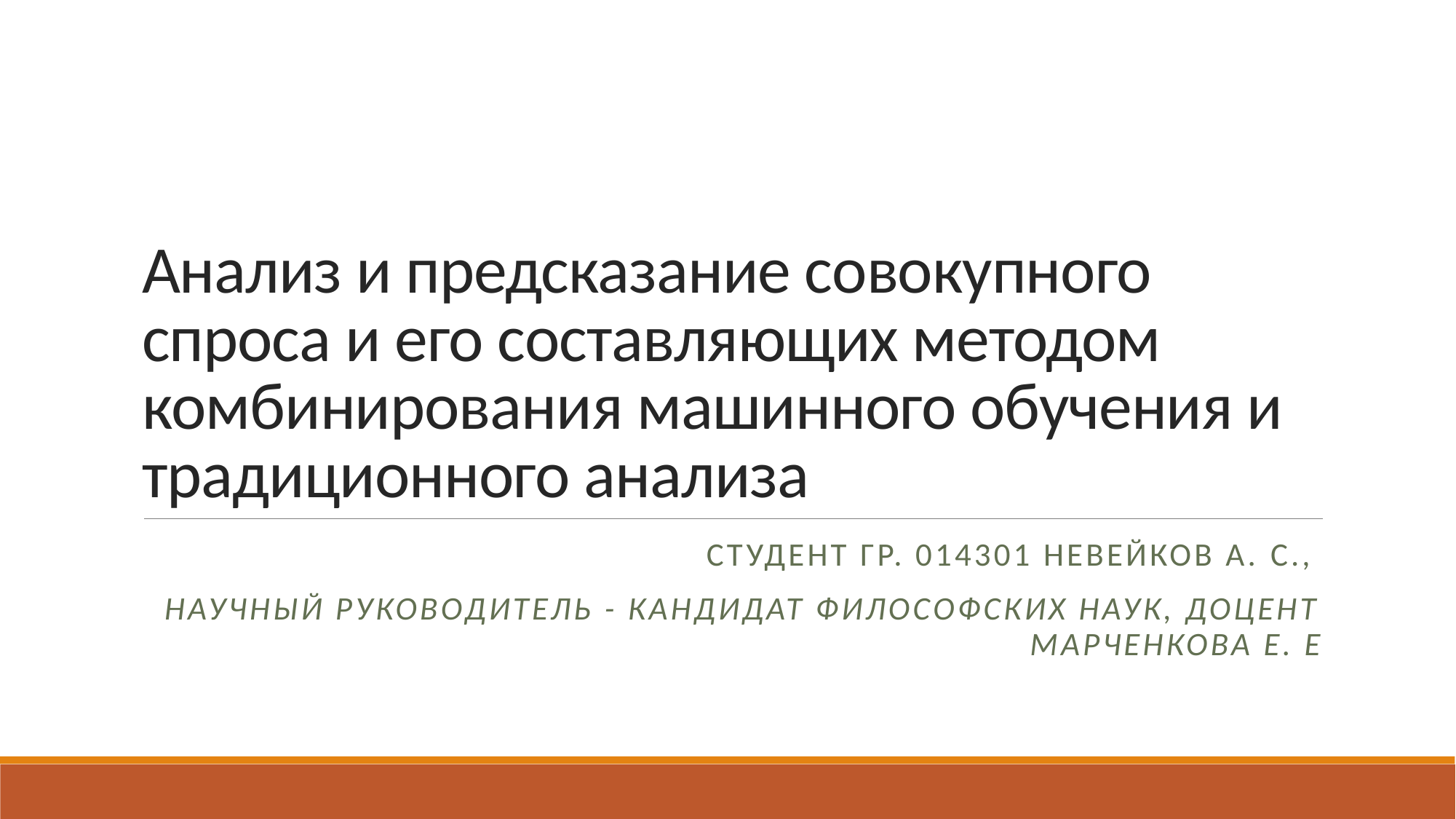

# Анализ и предсказание совокупного спроса и его составляющих методом комбинирования машинного обучения и традиционного анализа
студент гр. 014301 Невейков А. С.,
Научный руководитель - кандидат философских наук, доцент Марченкова Е. Е